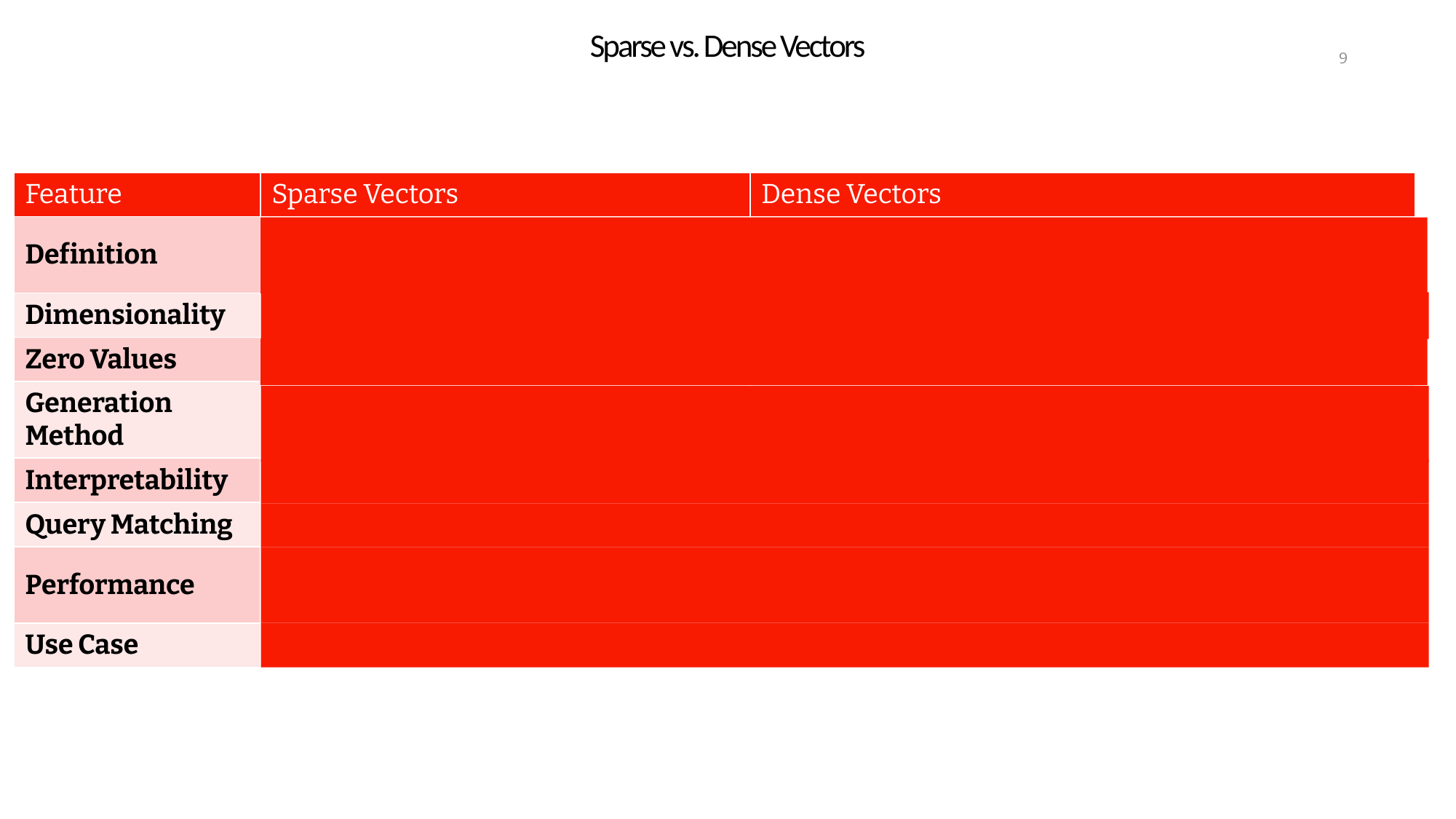

# Sparse vs. Dense Vectors
9
| Feature | Sparse Vectors | Dense Vectors |
| --- | --- | --- |
| Definition | Few non-zero values, high dimensionality | Most or all values are non-zero, compact representation |
| Dimensionality | High (thousands, one per term) | Low (512–1024, learned embeddings) |
| Zero Values | Most dimensions are zero | Few or none |
| Generation Method | Traditional (TF-IDF, Bag-of-Words) | Neural Networks (BERT, GPT) |
| Interpretability | High (direct feature mapping) | Low (latent, hard to interpret) |
| Query Matching | Keyword-based | Semantic/contextual matching |
| Performance | Fast for small datasets, slower for large ones | Optimized for large-scale retrieval |
| Use Case | FAQ search, structured data | Semantic search, AI-driven retrieval |